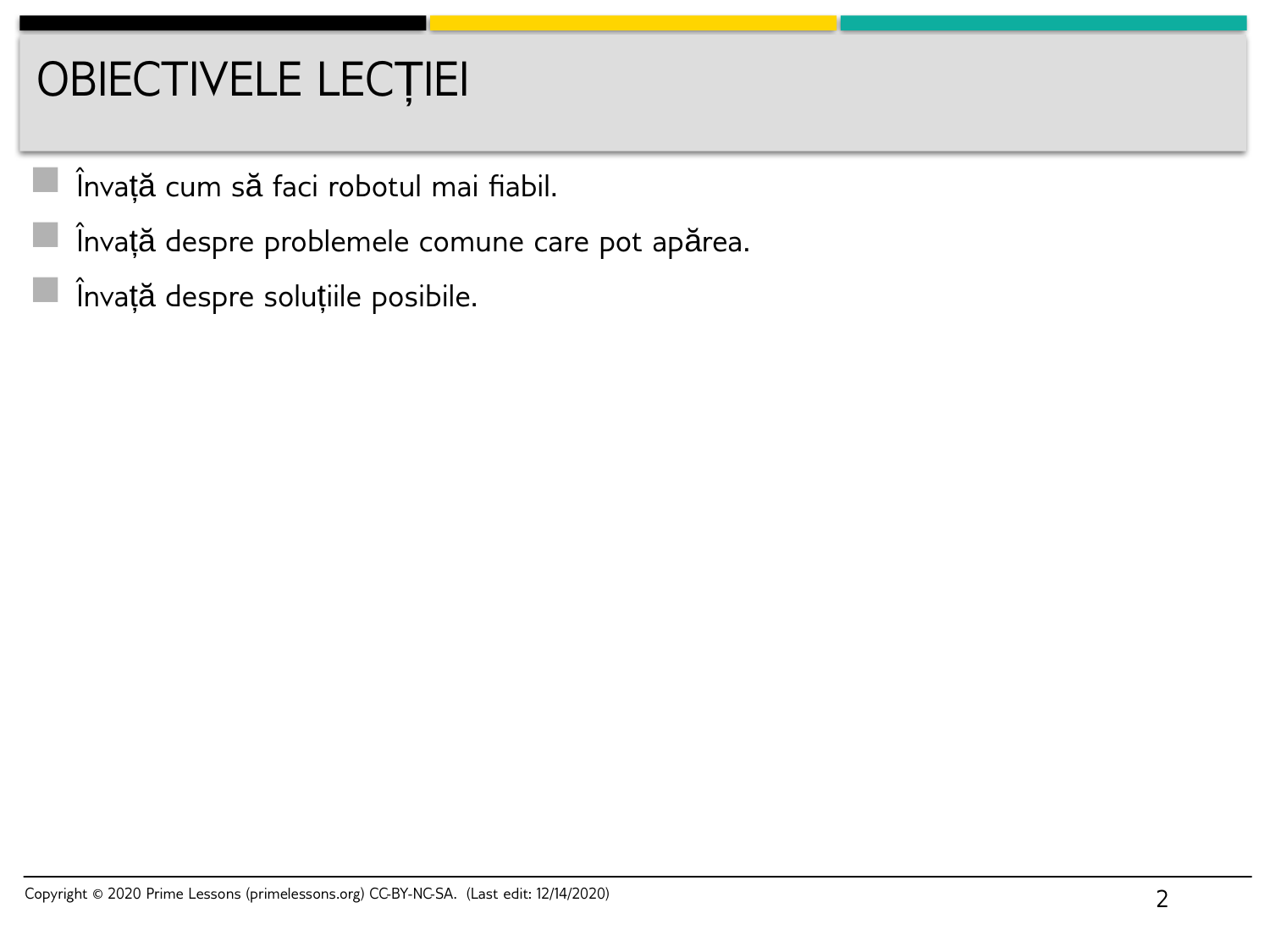

# Obiectivele lecției
Învață cum să faci robotul mai fiabil.
Învață despre problemele comune care pot apărea.
Învață despre soluțiile posibile.

2
Copyright © 2020 Prime Lessons (primelessons.org) CC-BY-NC-SA.  (Last edit: 12/14/2020)